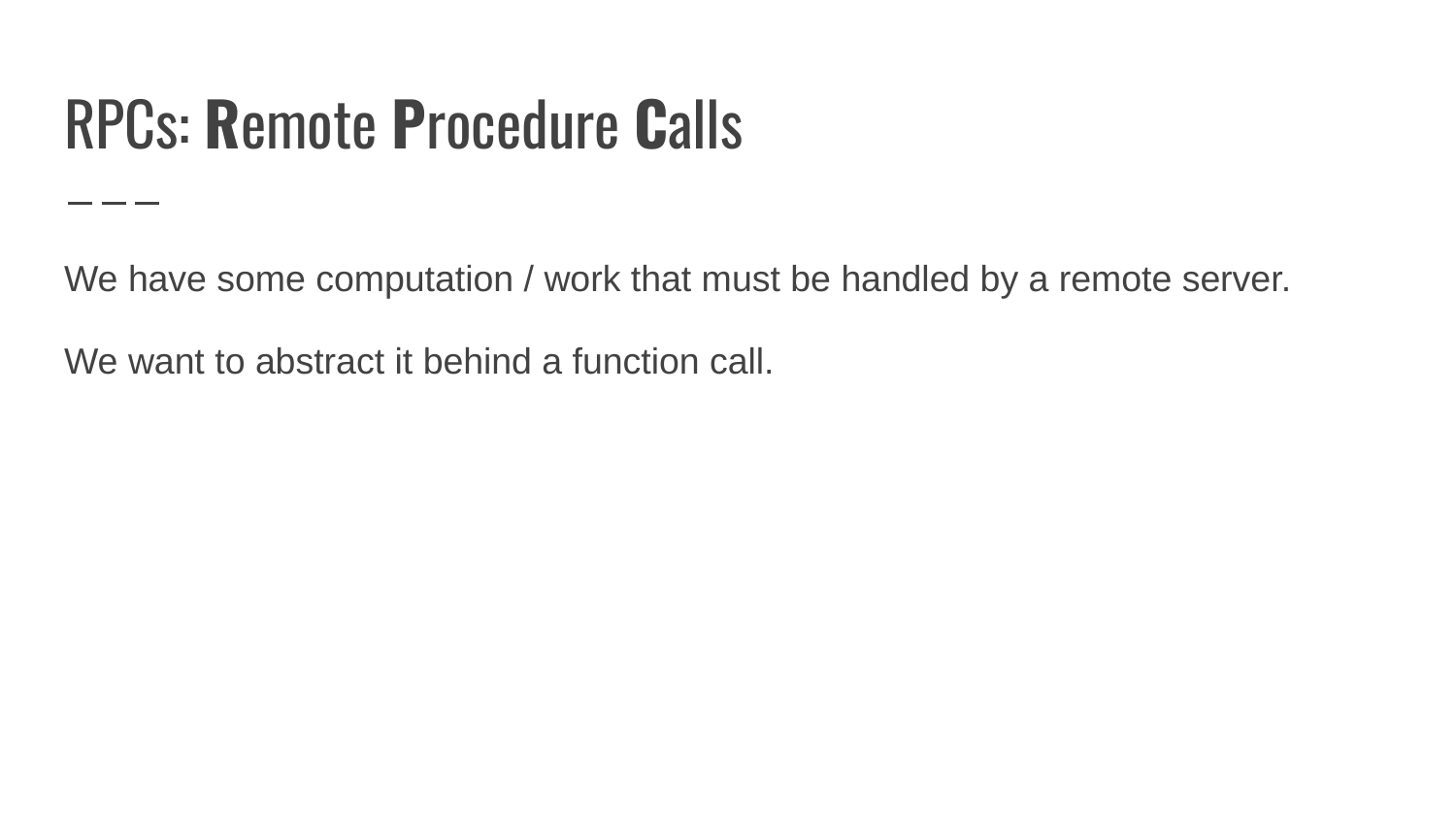

# RPCs: Remote Procedure Calls
We have some computation / work that must be handled by a remote server.
We want to abstract it behind a function call.